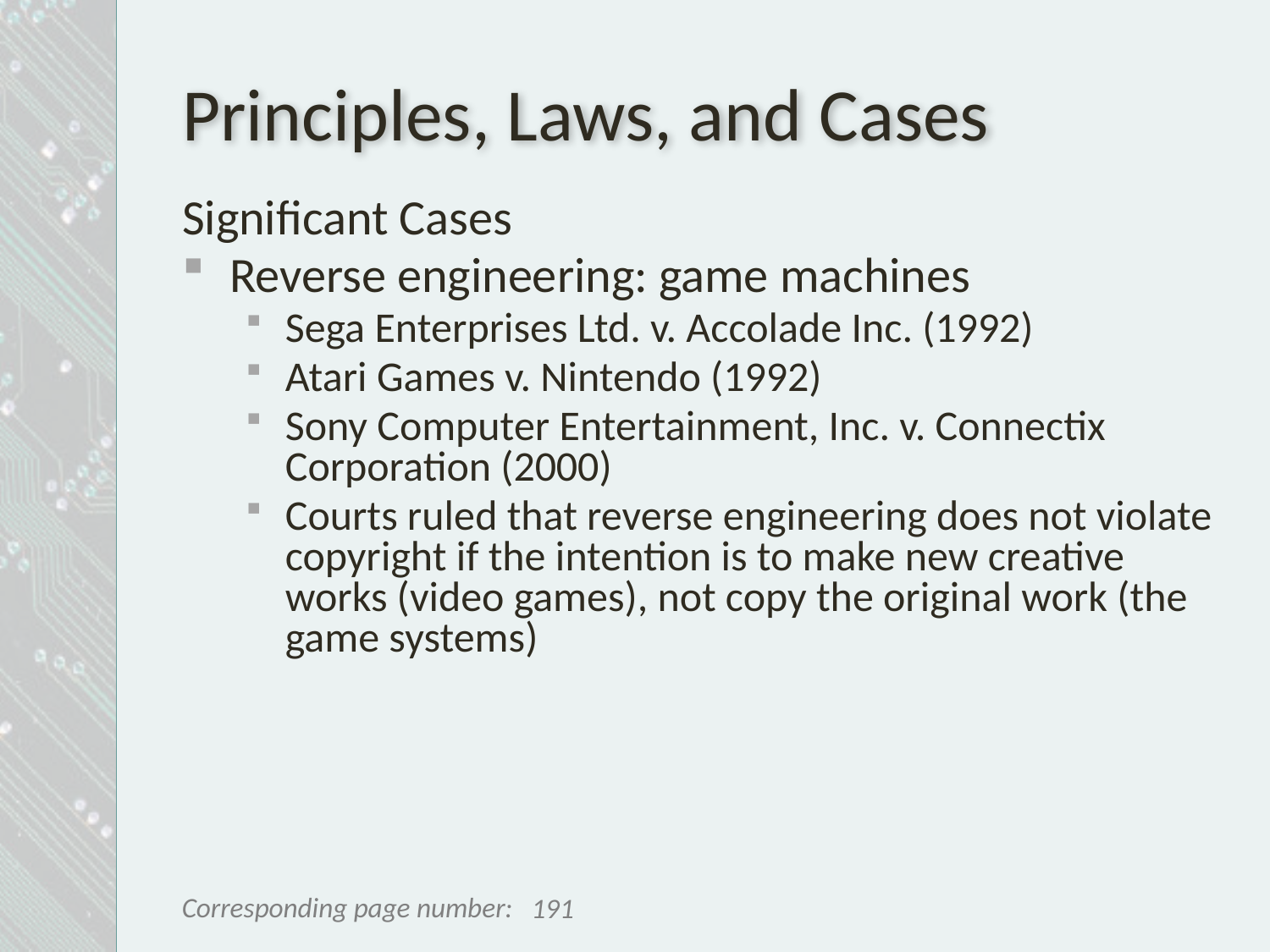

# Principles, Laws, and Cases
Significant Cases
Reverse engineering: game machines
Sega Enterprises Ltd. v. Accolade Inc. (1992)
Atari Games v. Nintendo (1992)
Sony Computer Entertainment, Inc. v. Connectix Corporation (2000)
Courts ruled that reverse engineering does not violate copyright if the intention is to make new creative works (video games), not copy the original work (the game systems)
191